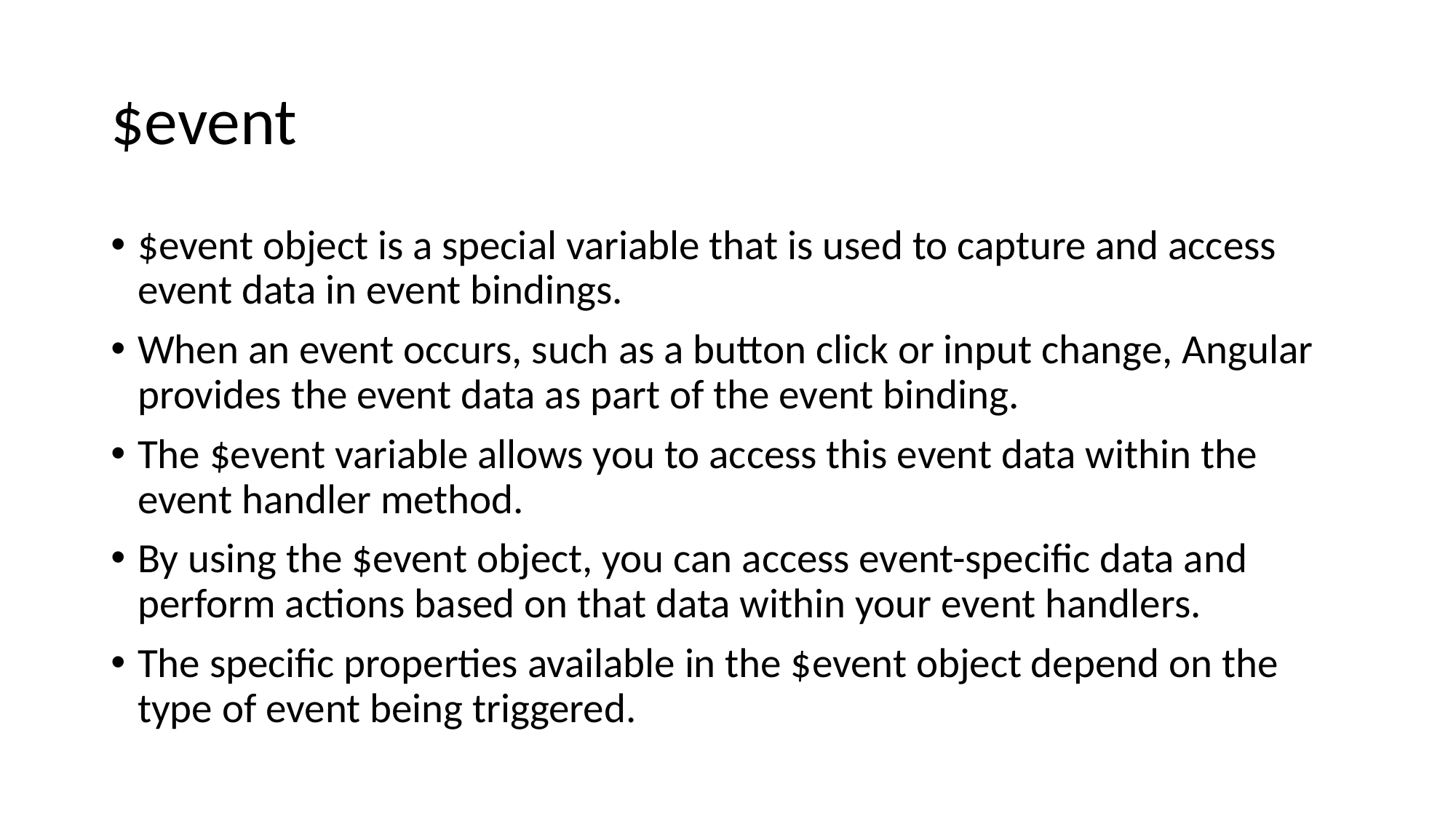

# $event
$event object is a special variable that is used to capture and access event data in event bindings.
When an event occurs, such as a button click or input change, Angular provides the event data as part of the event binding.
The $event variable allows you to access this event data within the event handler method.
By using the $event object, you can access event-specific data and perform actions based on that data within your event handlers.
The specific properties available in the $event object depend on the type of event being triggered.